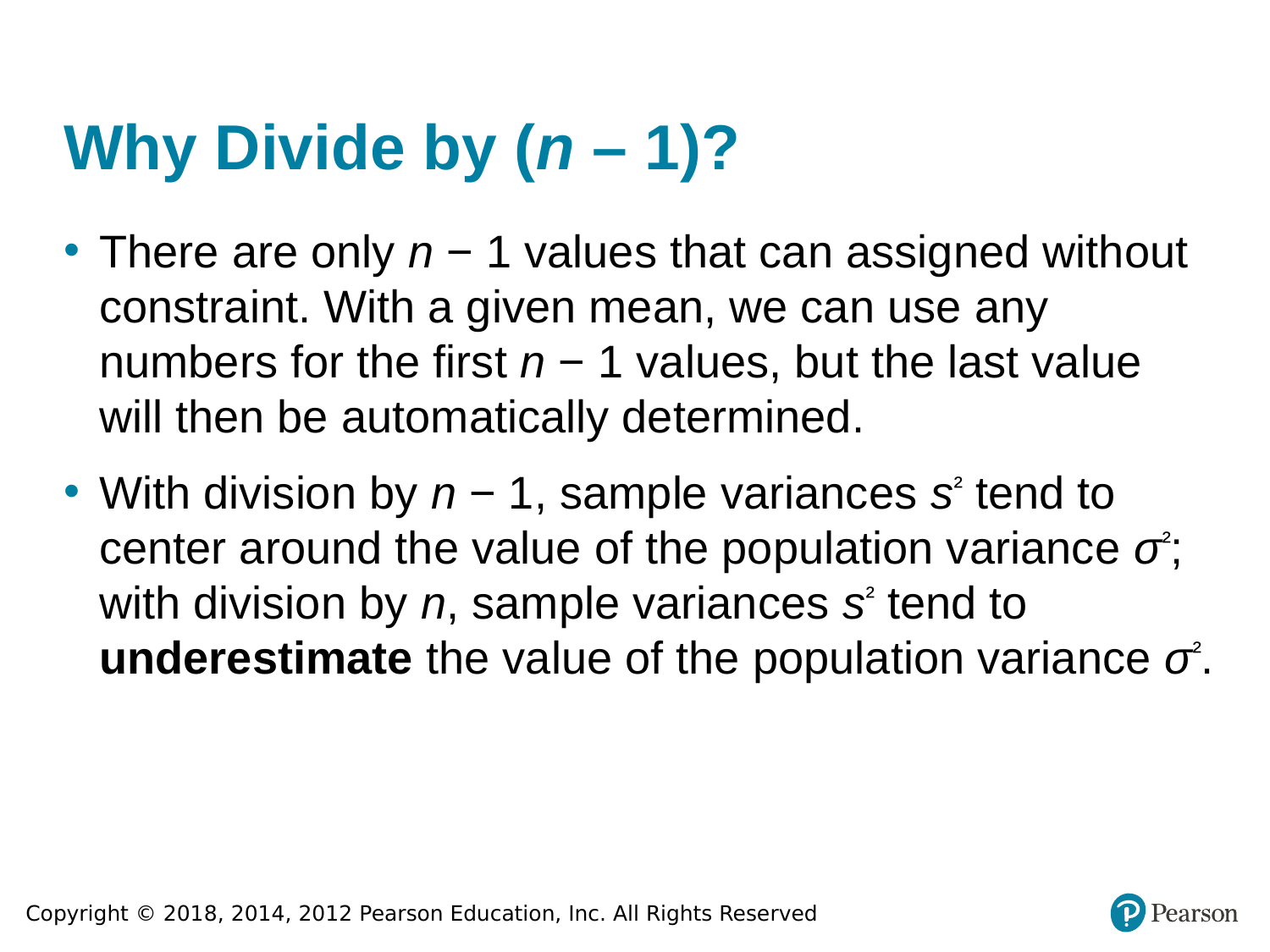

# Why Divide by (n – 1)?
There are only n − 1 values that can assigned without constraint. With a given mean, we can use any numbers for the first n − 1 values, but the last value will then be automatically determined.
With division by n − 1, sample variances s² tend to center around the value of the population variance σ²; with division by n, sample variances s² tend to underestimate the value of the population variance σ².